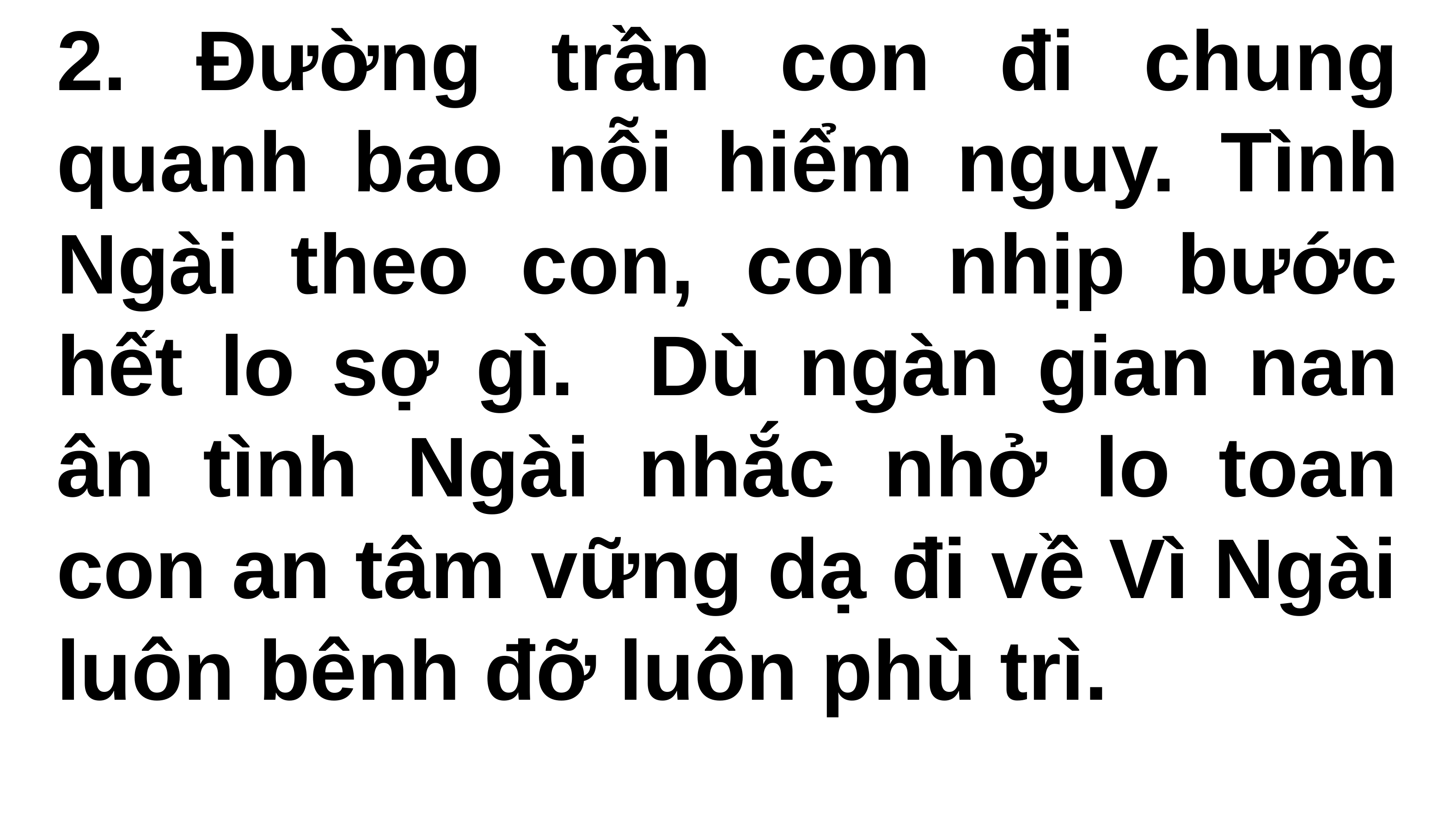

2. Đường trần con đi chung quanh bao nỗi hiểm nguy. Tình Ngài theo con, con nhịp bước hết lo sợ gì.  Dù ngàn gian nan ân tình Ngài nhắc nhở lo toan con an tâm vững dạ đi về Vì Ngài luôn bênh đỡ luôn phù trì.
#